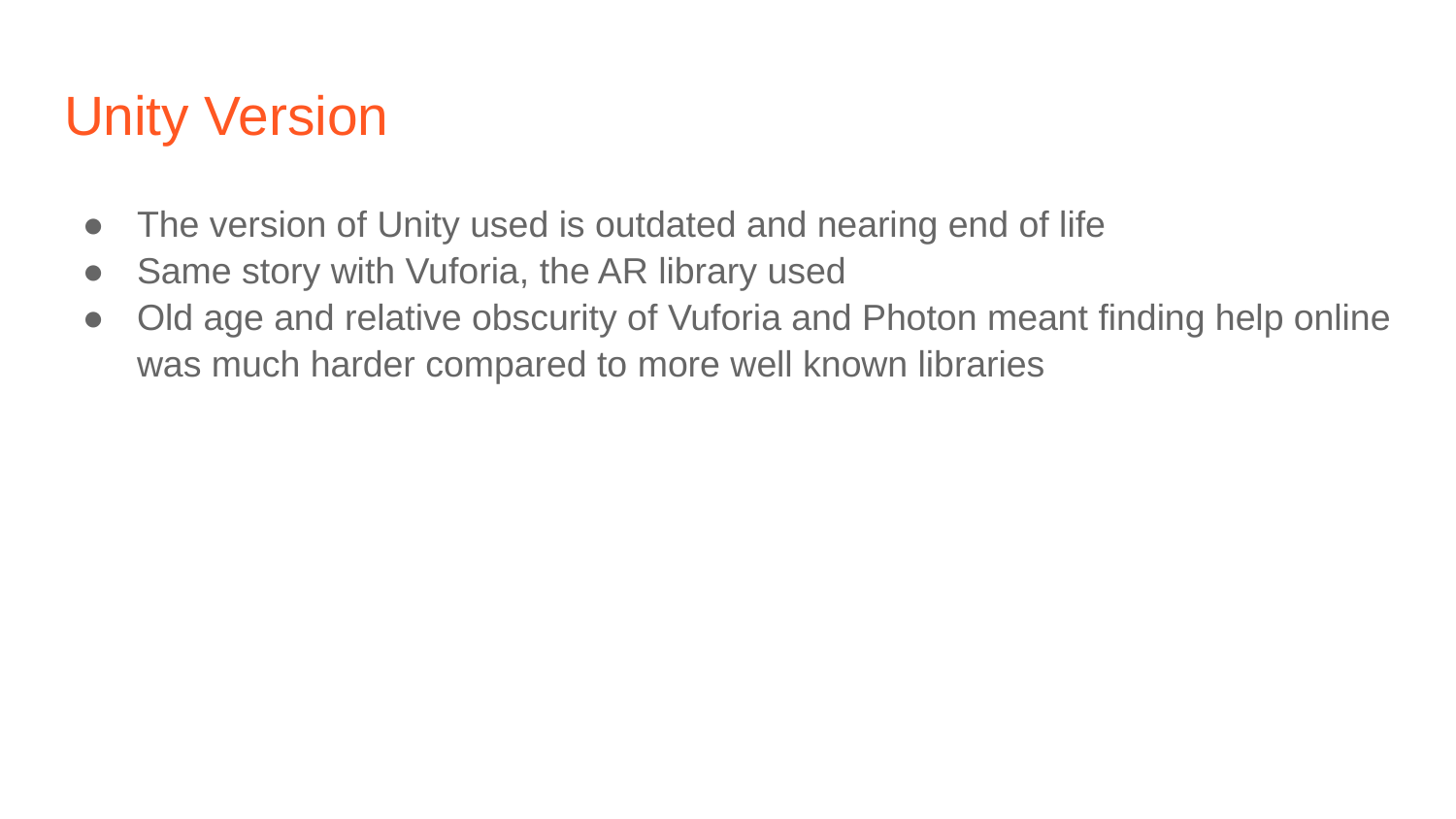

# Unity Version
The version of Unity used is outdated and nearing end of life
Same story with Vuforia, the AR library used
Old age and relative obscurity of Vuforia and Photon meant finding help online was much harder compared to more well known libraries